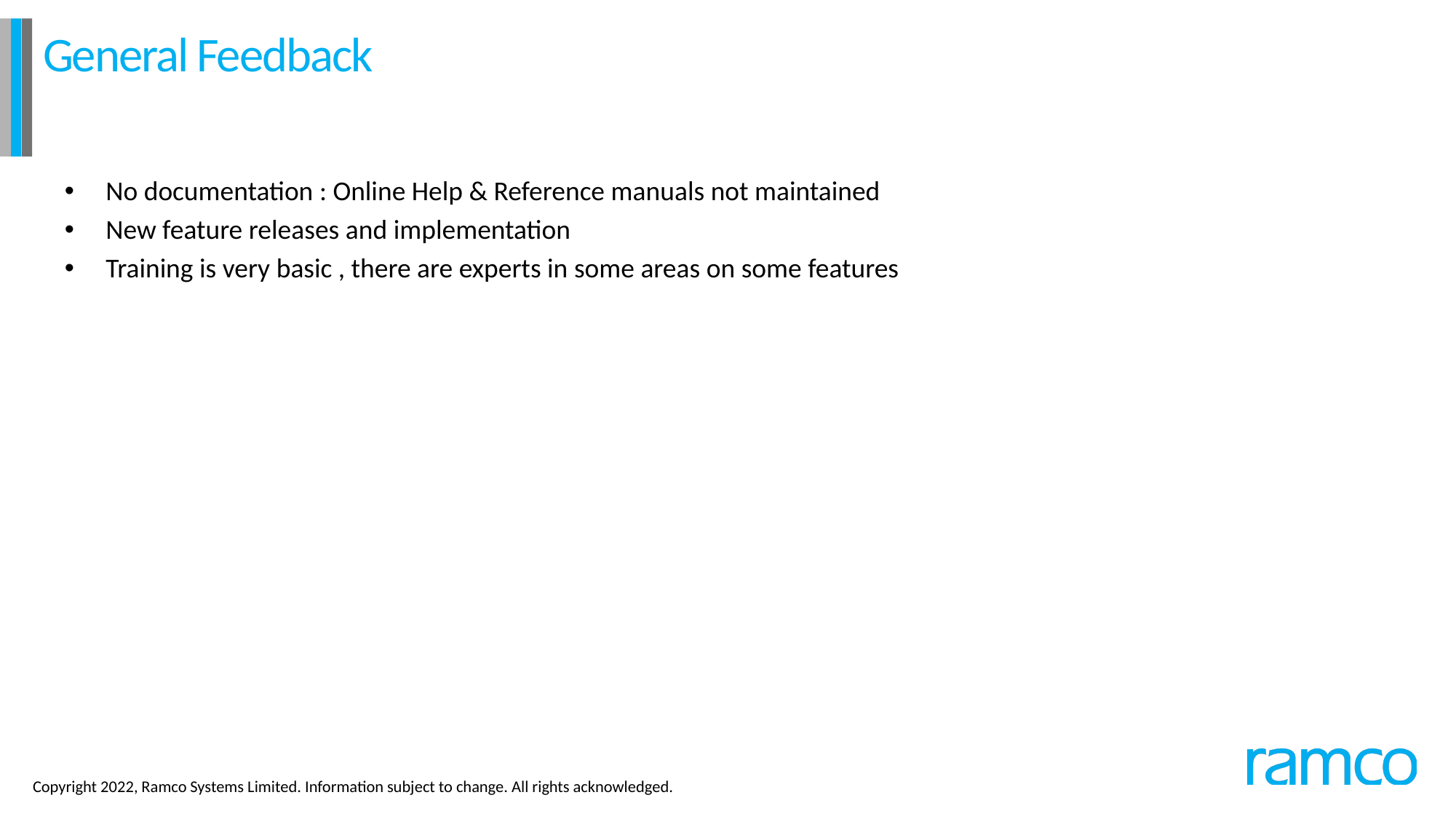

# General Feedback
No documentation : Online Help & Reference manuals not maintained
New feature releases and implementation
Training is very basic , there are experts in some areas on some features